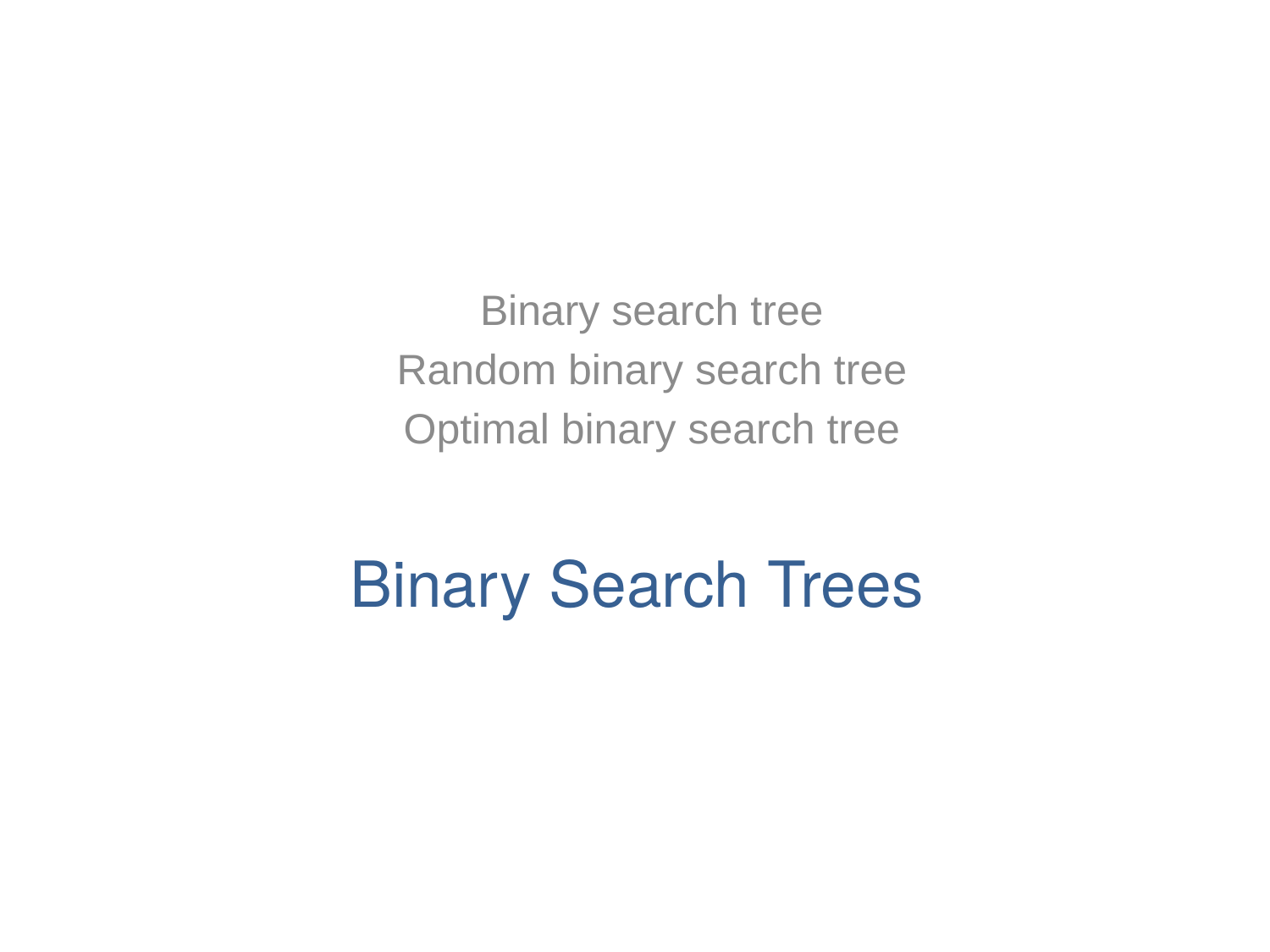

Binary search tree
Random binary search tree
Optimal binary search tree

# Binary Search Trees